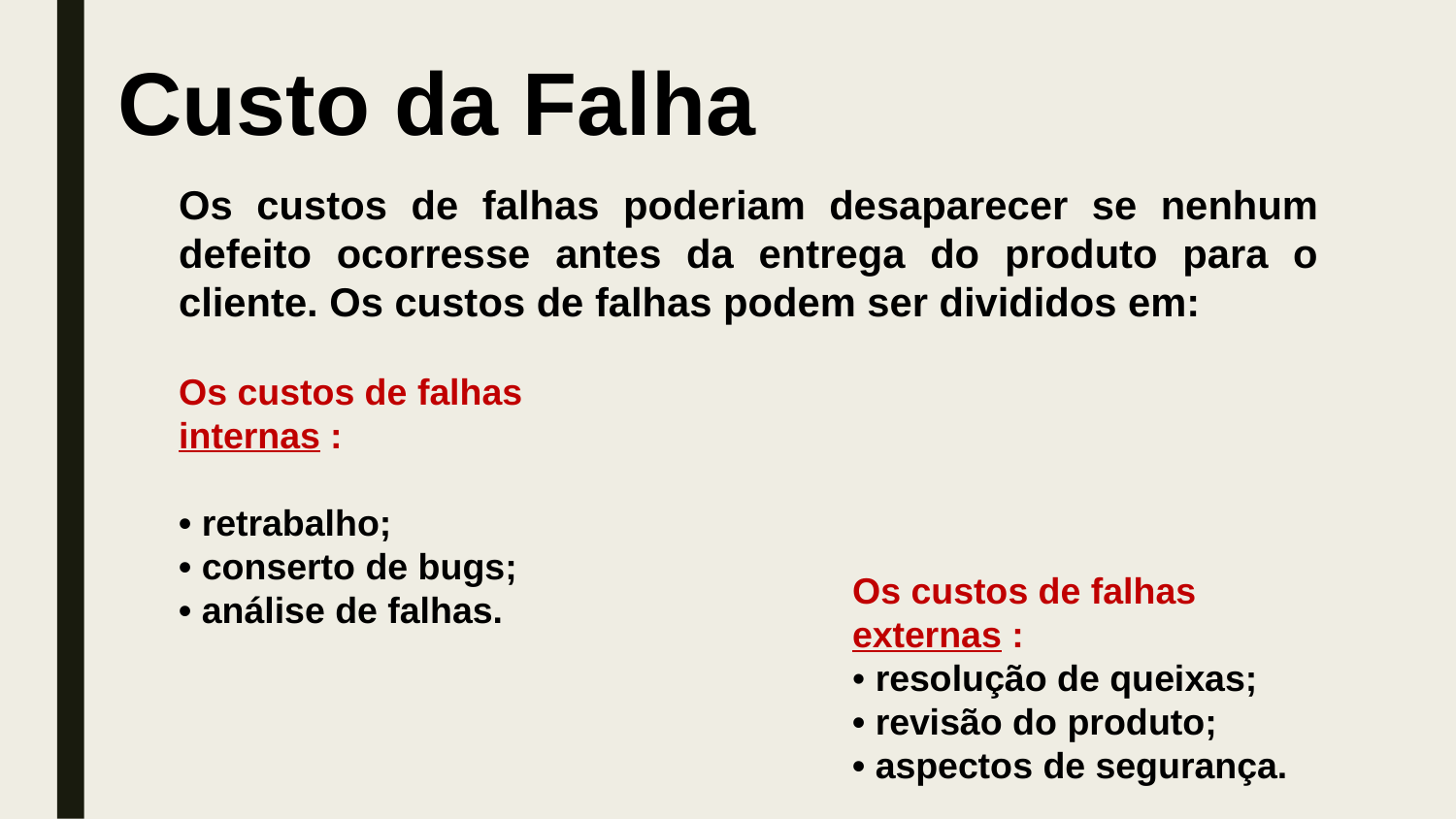

# Custo da Falha
Os custos de falhas poderiam desaparecer se nenhum defeito ocorresse antes da entrega do produto para o cliente. Os custos de falhas podem ser divididos em:

Os custos de falhas
internas :

• retrabalho;
• conserto de bugs;
• análise de falhas.
Os custos de falhas externas :
• resolução de queixas;
• revisão do produto;
• aspectos de segurança.